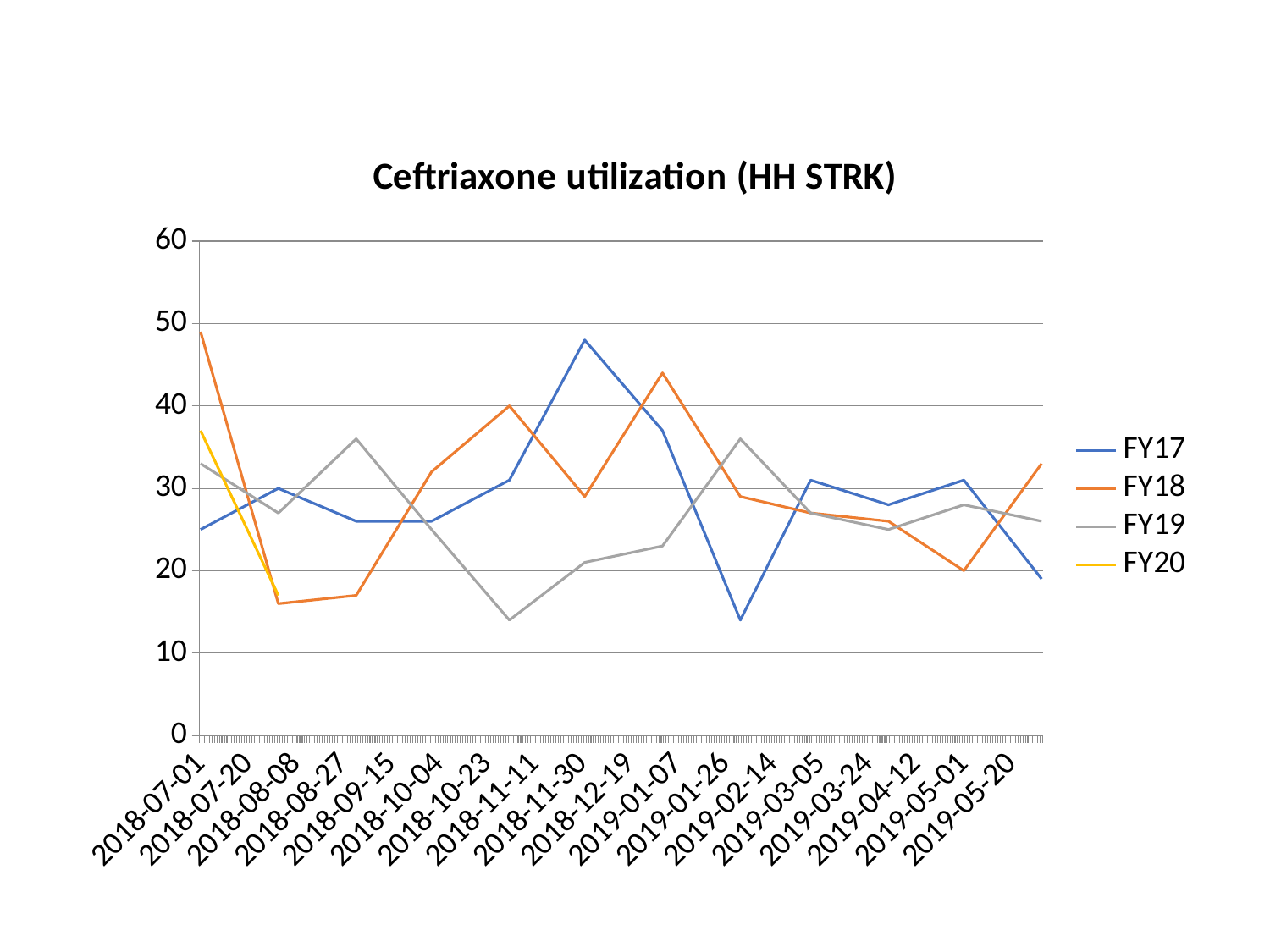

### Chart: Ceftriaxone utilization (HH STRK)

| Category | FY17 | FY18 | FY19 | FY20 |
|---|---|---|---|---|
| 43282.0 | 25.0 | 49.0 | 33.0 | 37.0 |
| 43313.0 | 30.0 | 16.0 | 27.0 | 17.0 |
| 43344.0 | 26.0 | 17.0 | 36.0 | None |
| 43374.0 | 26.0 | 32.0 | 25.0 | None |
| 43405.0 | 31.0 | 40.0 | 14.0 | None |
| 43435.0 | 48.0 | 29.0 | 21.0 | None |
| 43466.0 | 37.0 | 44.0 | 23.0 | None |
| 43497.0 | 14.0 | 29.0 | 36.0 | None |
| 43525.0 | 31.0 | 27.0 | 27.0 | None |
| 43556.0 | 28.0 | 26.0 | 25.0 | None |
| 43586.0 | 31.0 | 20.0 | 28.0 | None |
| 43617.0 | 19.0 | 33.0 | 26.0 | None |